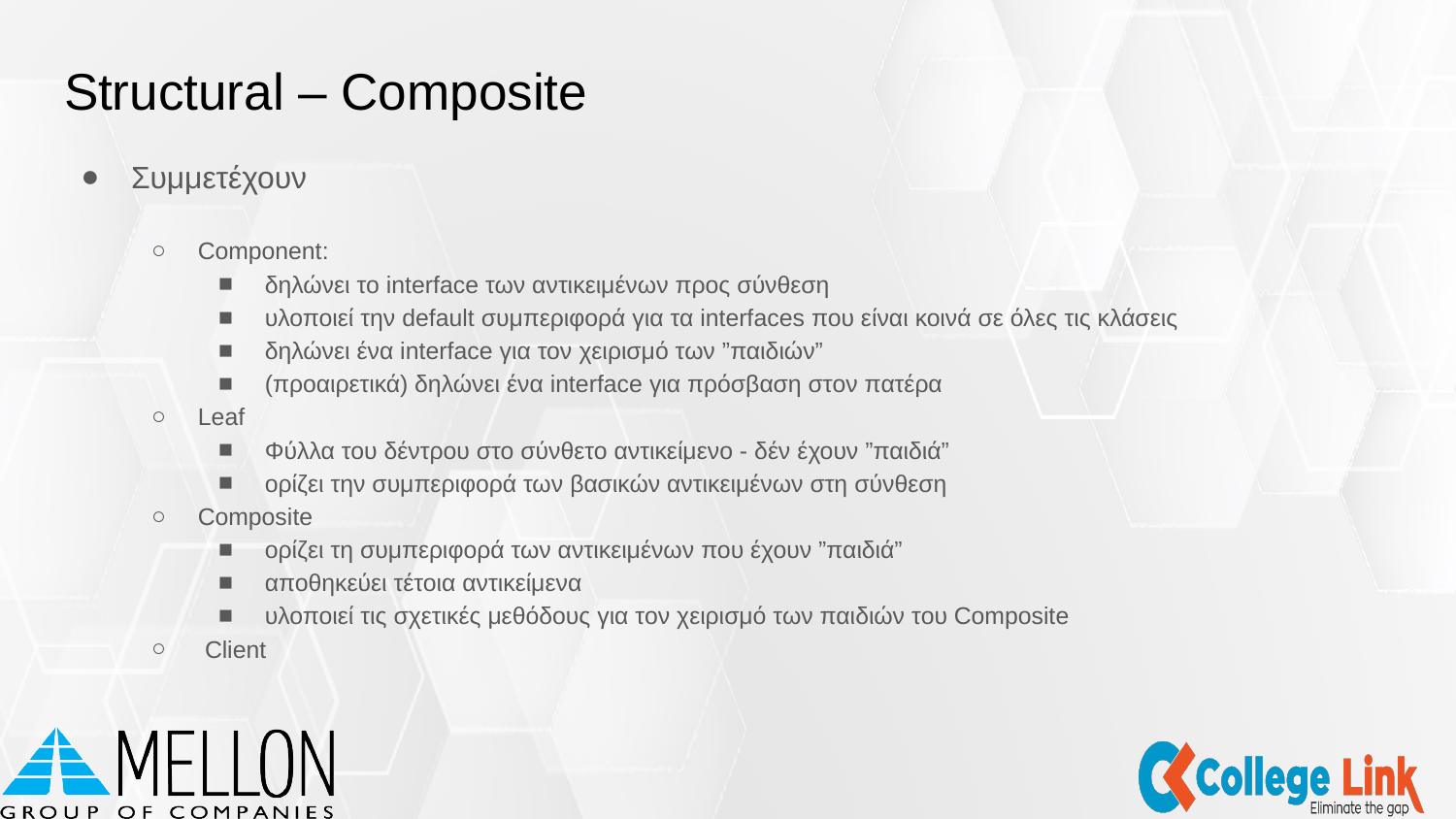

# Structural – Composite
Συμμετέχουν
Component:
δηλώνει το interface των αντικειμένων προς σύνθεση
υλοποιεί την default συμπεριφορά για τα interfaces που είναι κοινά σε όλες τις κλάσεις
δηλώνει ένα interface για τον χειρισμό των ”παιδιών”
(προαιρετικά) δηλώνει ένα interface για πρόσβαση στον πατέρα
Leaf
Φύλλα του δέντρου στο σύνθετο αντικείμενο - δέν έχουν ”παιδιά”
ορίζει την συμπεριφορά των βασικών αντικειμένων στη σύνθεση
Composite
ορίζει τη συμπεριφορά των αντικειμένων που έχουν ”παιδιά”
αποθηκεύει τέτοια αντικείμενα
υλοποιεί τις σχετικές μεθόδους για τον χειρισμό των παιδιών του Composite
 Client